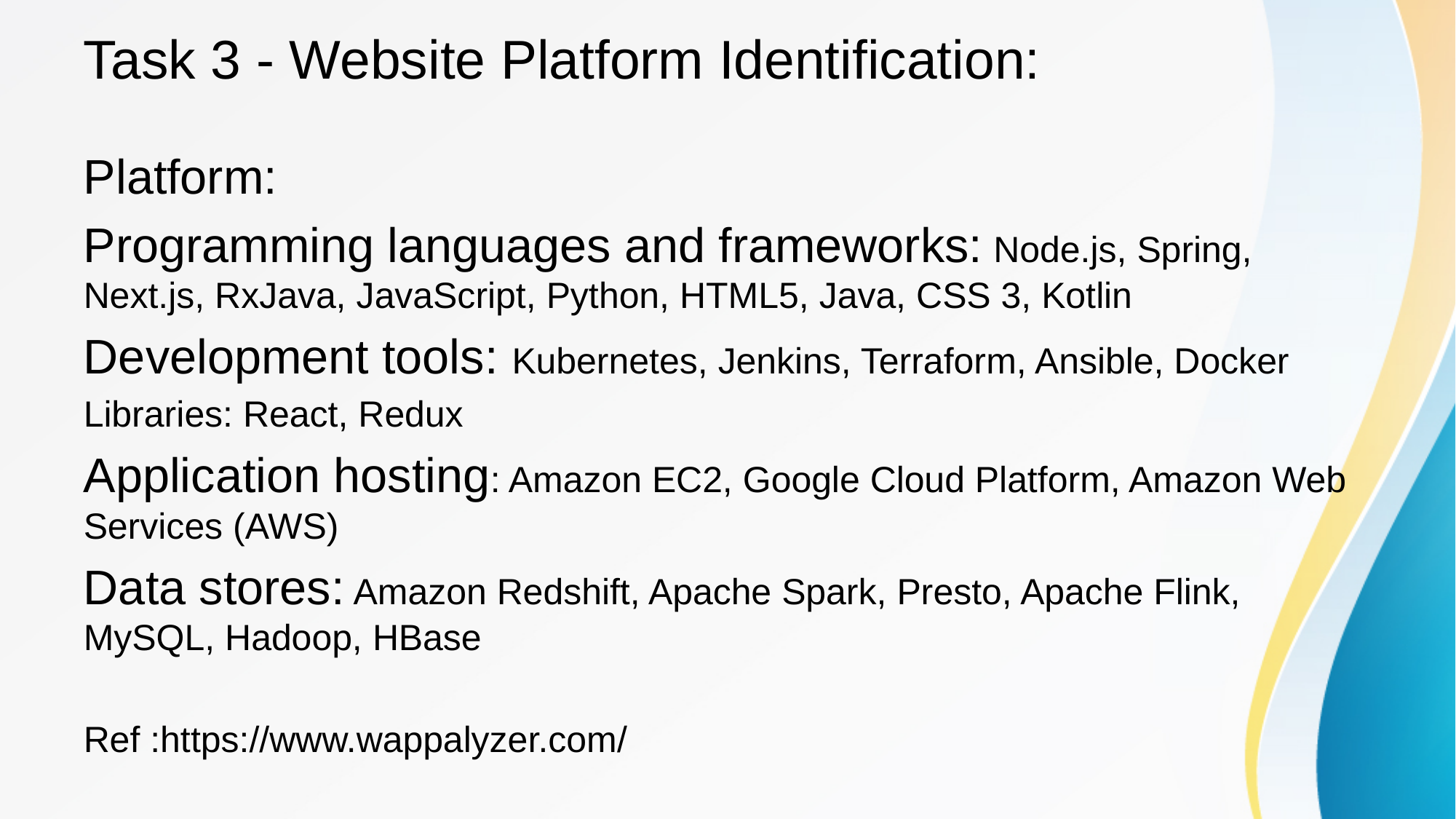

# Task 3 - Website Platform Identification:
Platform:
Programming languages and frameworks: Node.js, Spring, Next.js, RxJava, JavaScript, Python, HTML5, Java, CSS 3, Kotlin
Development tools: Kubernetes, Jenkins, Terraform, Ansible, Docker
Libraries: React, Redux
Application hosting: Amazon EC2, Google Cloud Platform, Amazon Web Services (AWS)
Data stores: Amazon Redshift, Apache Spark, Presto, Apache Flink, MySQL, Hadoop, HBase

Ref :https://www.wappalyzer.com/